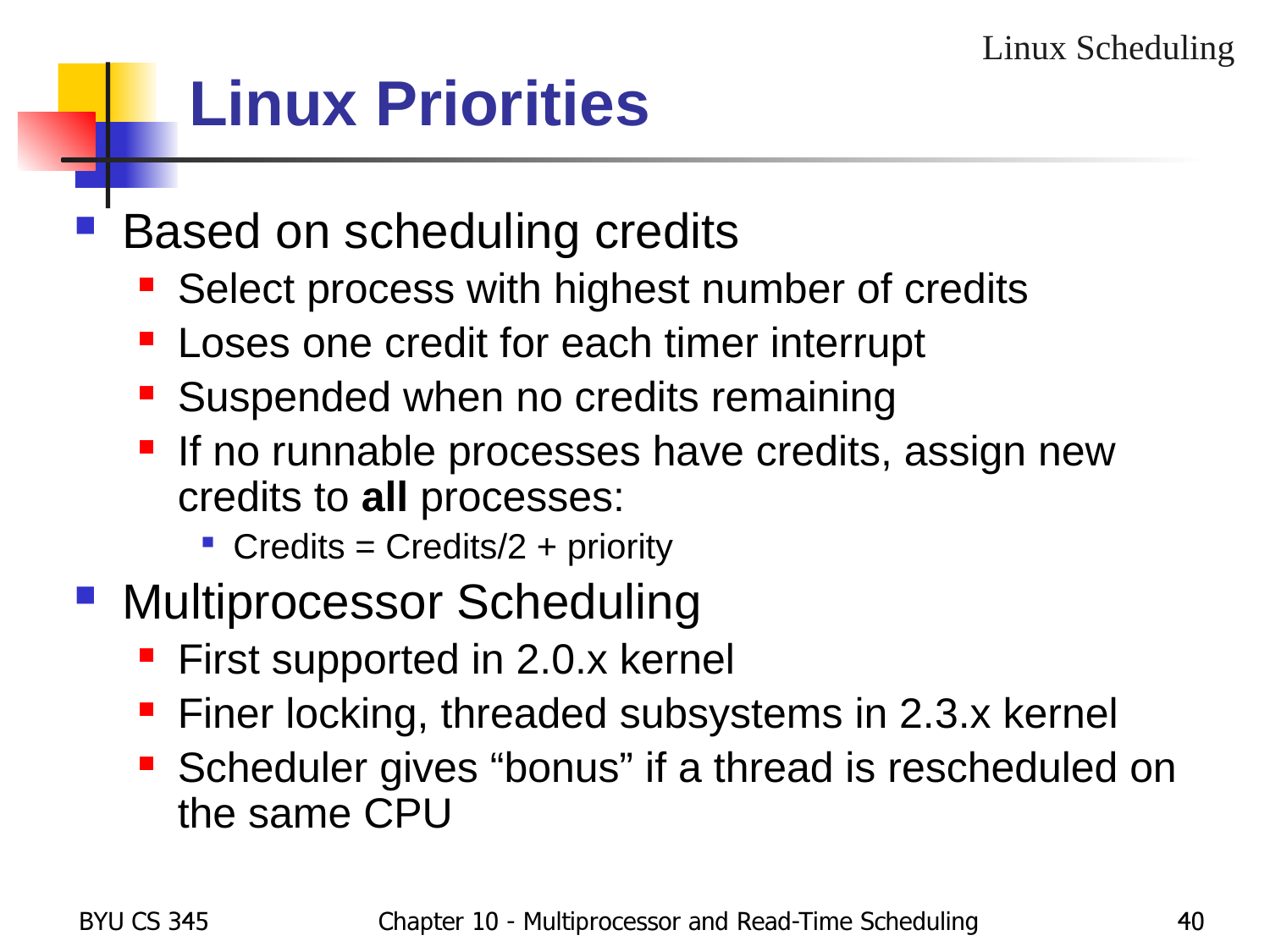

Linux Scheduling
# Linux Priorities
Based on scheduling credits
Select process with highest number of credits
Loses one credit for each timer interrupt
Suspended when no credits remaining
If no runnable processes have credits, assign new credits to all processes:
Credits = Credits/2 + priority
Multiprocessor Scheduling
First supported in 2.0.x kernel
Finer locking, threaded subsystems in 2.3.x kernel
Scheduler gives “bonus” if a thread is rescheduled on the same CPU
BYU CS 345
Chapter 10 - Multiprocessor and Read-Time Scheduling
40